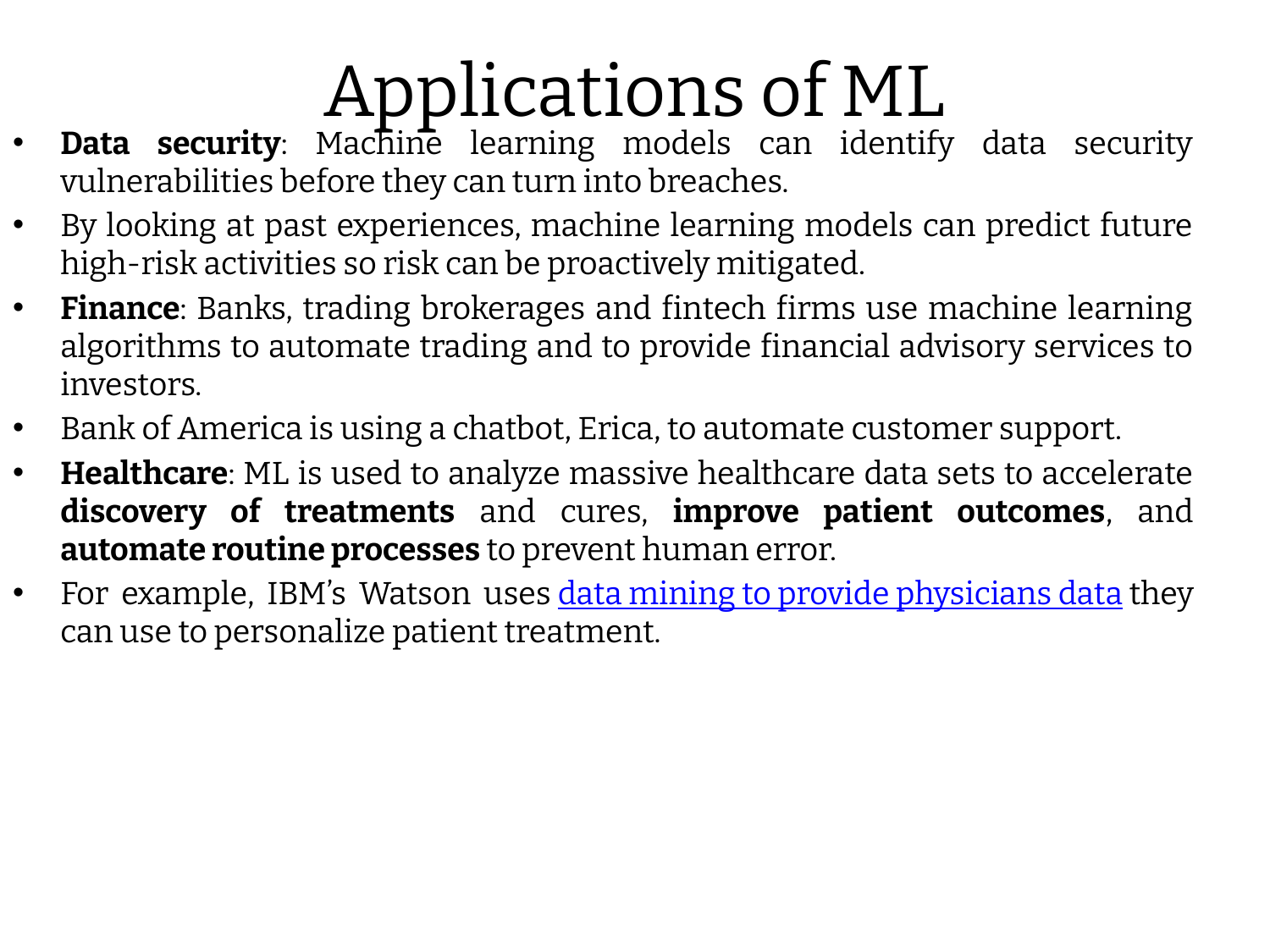

# Applications of ML
Data security: Machine learning models can identify data security vulnerabilities before they can turn into breaches.
By looking at past experiences, machine learning models can predict future high-risk activities so risk can be proactively mitigated.
Finance: Banks, trading brokerages and fintech firms use machine learning algorithms to automate trading and to provide financial advisory services to investors.
Bank of America is using a chatbot, Erica, to automate customer support.
Healthcare: ML is used to analyze massive healthcare data sets to accelerate discovery of treatments and cures, improve patient outcomes, and automate routine processes to prevent human error.
For example, IBM’s Watson uses data mining to provide physicians data they can use to personalize patient treatment.